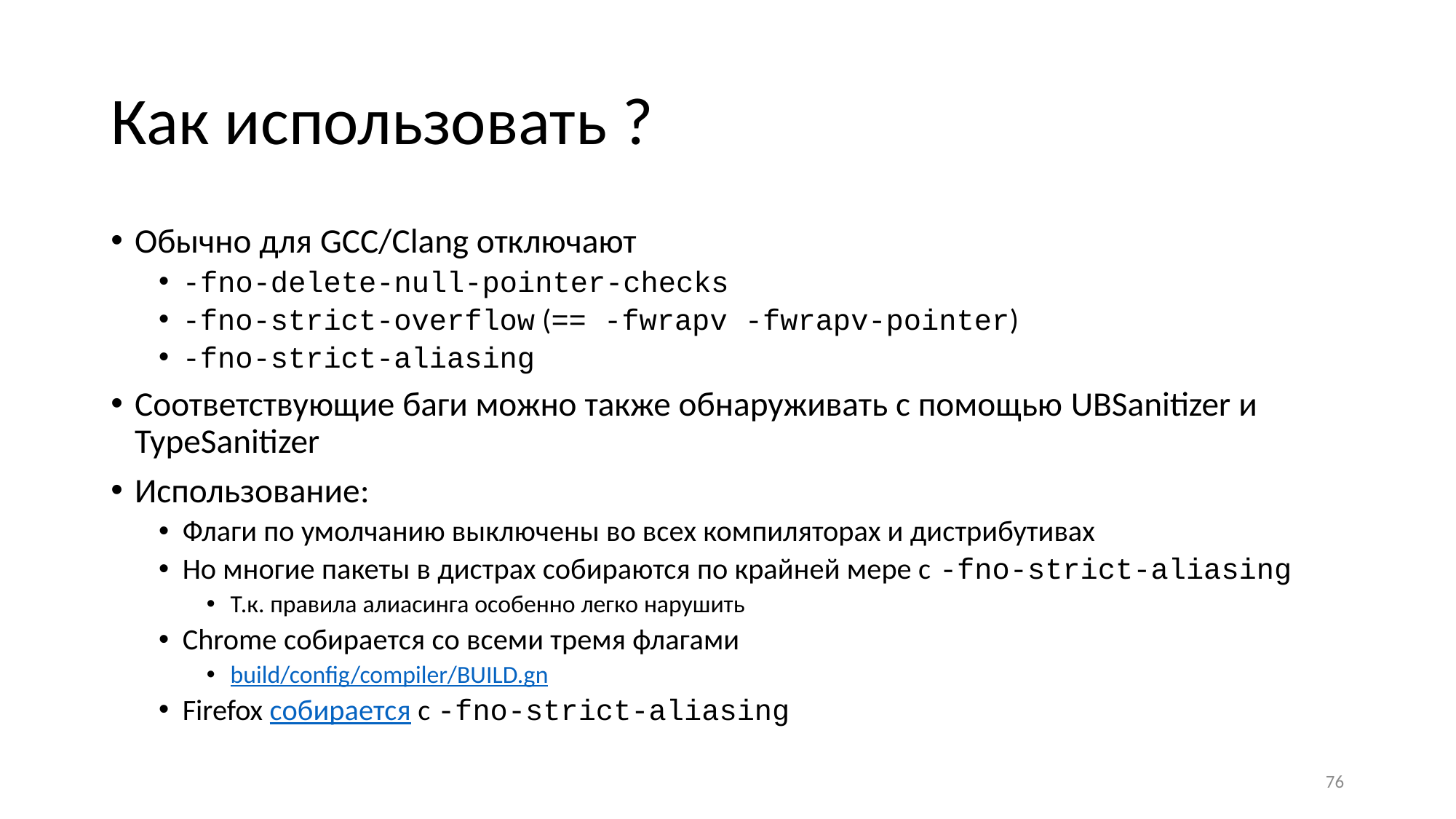

# Как использовать ?
Обычно для GCC/Clang отключают
-fno-delete-null-pointer-checks
-fno-strict-overflow (== -fwrapv -fwrapv-pointer)
-fno-strict-aliasing
Соответствующие баги можно также обнаруживать с помощью UBSanitizer и TypeSanitizer
Использование:
Флаги по умолчанию выключены во всех компиляторах и дистрибутивах
Но многие пакеты в дистрах собираются по крайней мере с -fno-strict-aliasing
Т.к. правила алиасинга особенно легко нарушить
Chrome собирается со всеми тремя флагами
build/config/compiler/BUILD.gn
Firefox собирается с -fno-strict-aliasing

76